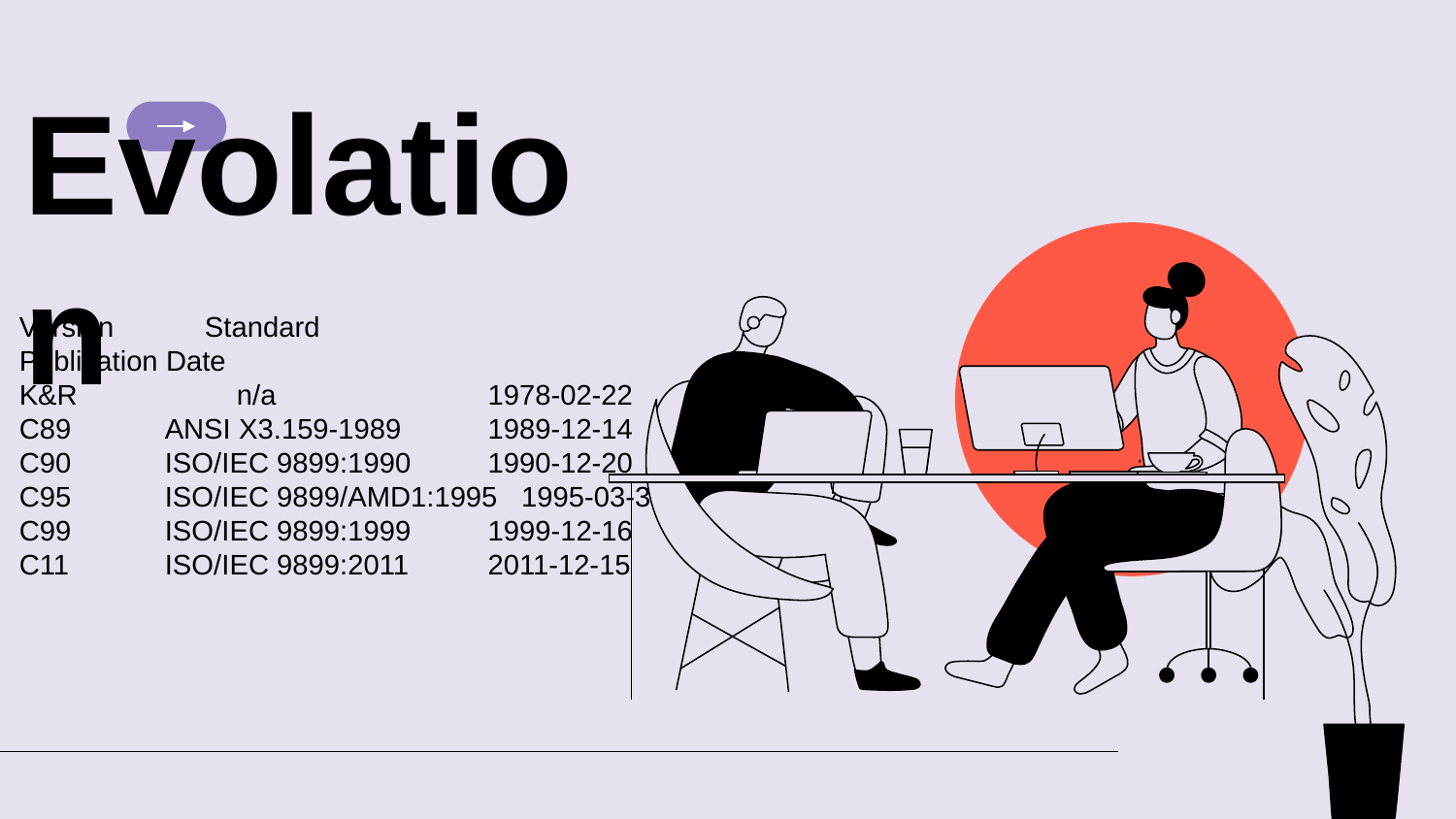

# Evolation

Version 	     Standard 	     	 Publication Date
K&R 	         n/a 	         	    1978-02-22
C89  	ANSI X3.159-1989      	    1989-12-14
C90  	ISO/IEC 9899:1990     	    1990-12-20
C95  	ISO/IEC 9899/AMD1:1995   1995-03-30
C99 	ISO/IEC 9899:1999 	    1999-12-16
C11 	ISO/IEC 9899:2011 	    2011-12-15